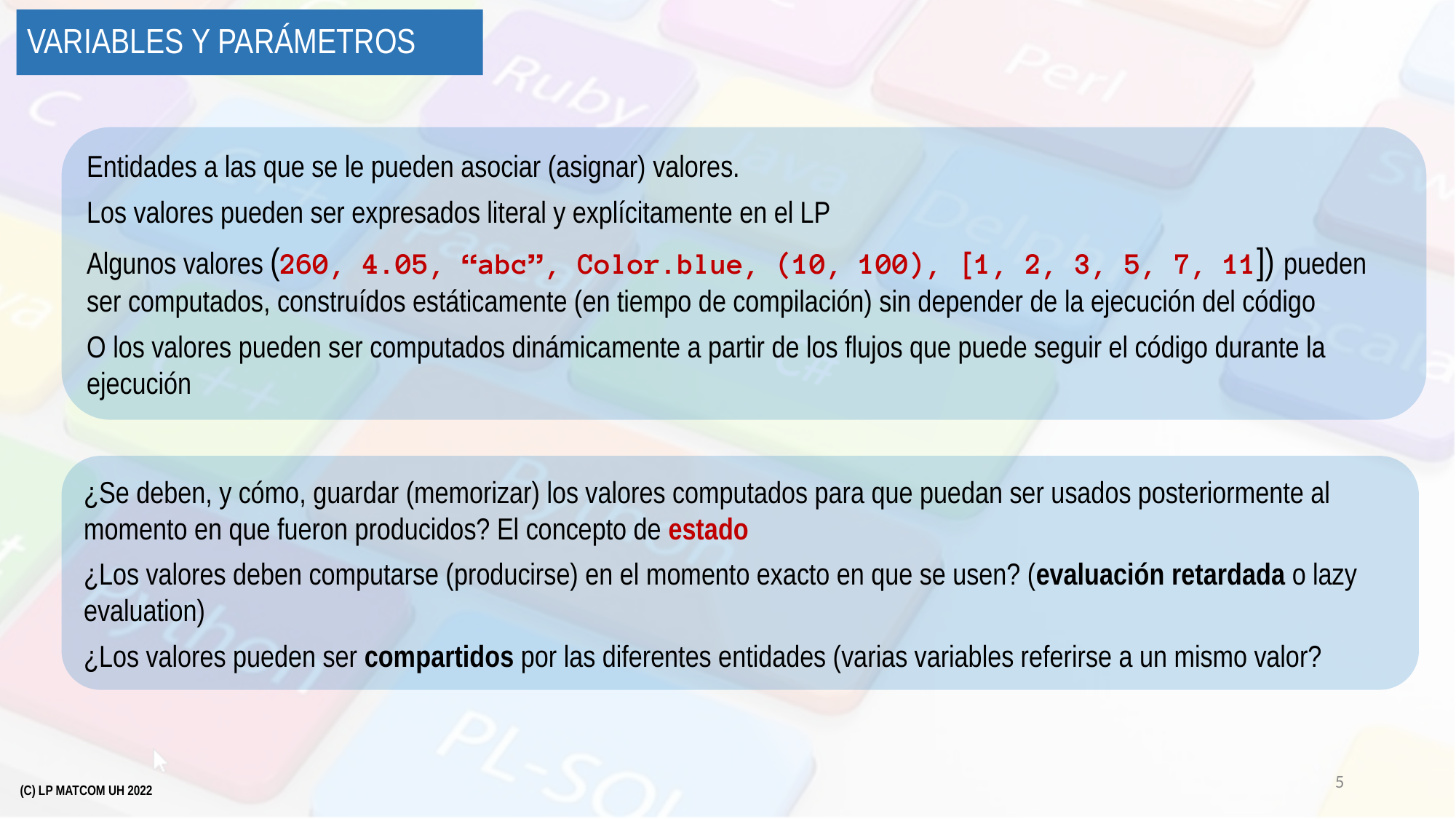

# Variables y Parámetros
Entidades a las que se le pueden asociar (asignar) valores.
Los valores pueden ser expresados literal y explícitamente en el LP
Algunos valores (260, 4.05, “abc”, Color.blue, (10, 100), [1, 2, 3, 5, 7, 11]) pueden ser computados, construídos estáticamente (en tiempo de compilación) sin depender de la ejecución del código
O los valores pueden ser computados dinámicamente a partir de los flujos que puede seguir el código durante la ejecución
¿Se deben, y cómo, guardar (memorizar) los valores computados para que puedan ser usados posteriormente al momento en que fueron producidos? El concepto de estado
¿Los valores deben computarse (producirse) en el momento exacto en que se usen? (evaluación retardada o lazy evaluation)
¿Los valores pueden ser compartidos por las diferentes entidades (varias variables referirse a un mismo valor?
5